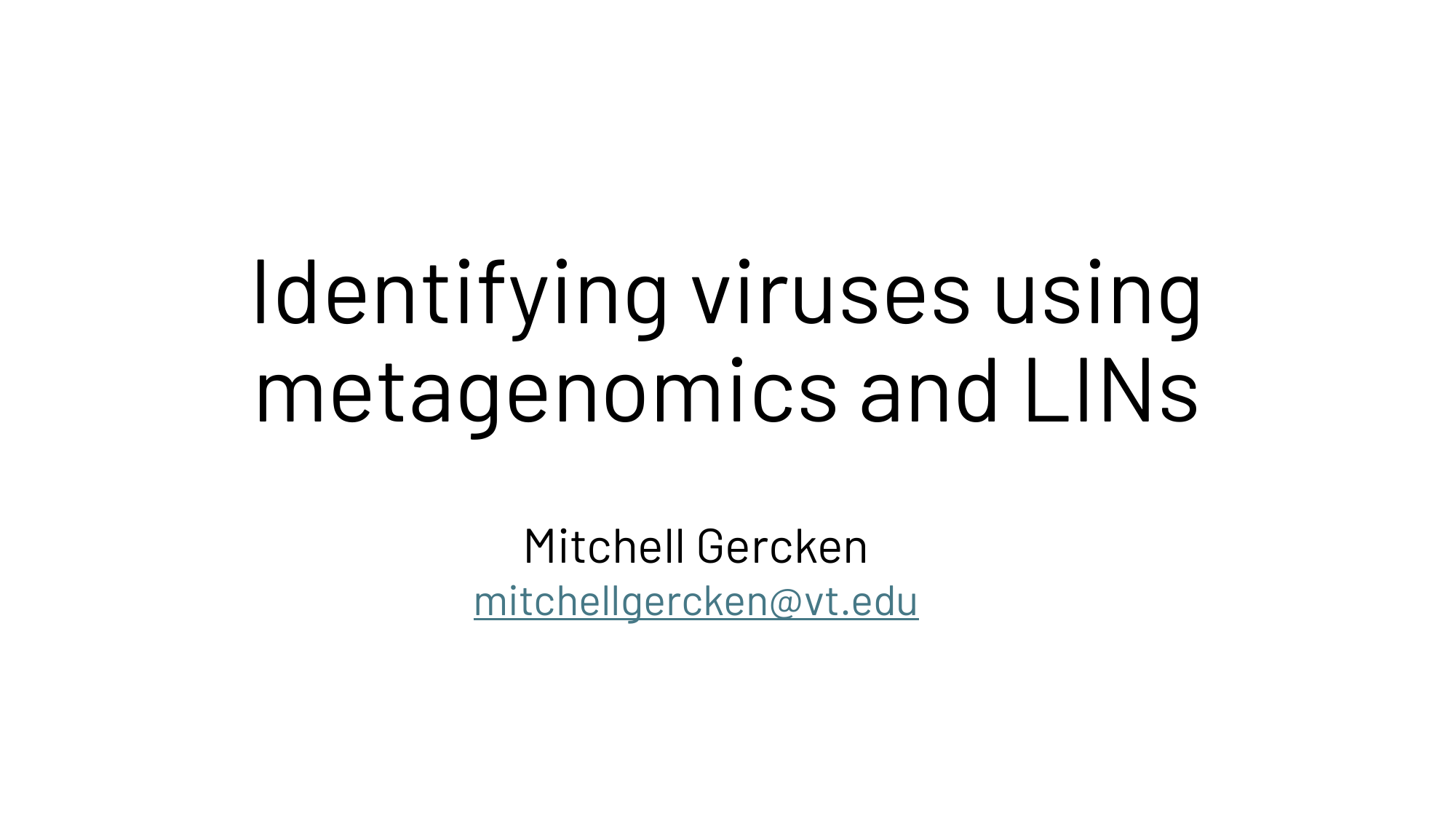

# Identifying viruses using metagenomics and LINs
Mitchell Gercken
mitchellgercken@vt.edu